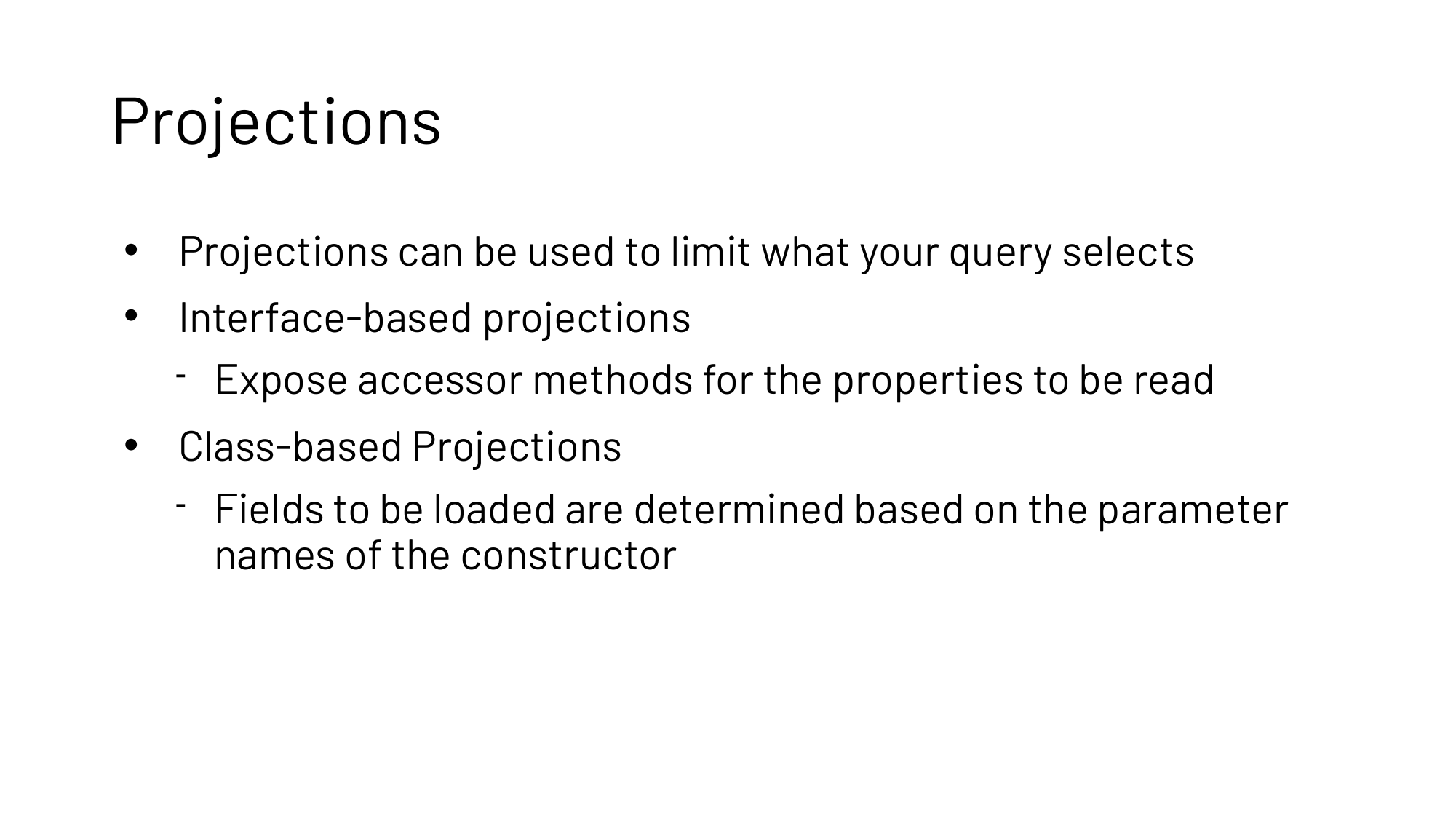

# Projections
Projections can be used to limit what your query selects
Interface-based projections
Expose accessor methods for the properties to be read
Class-based Projections
Fields to be loaded are determined based on the parameter names of the constructor